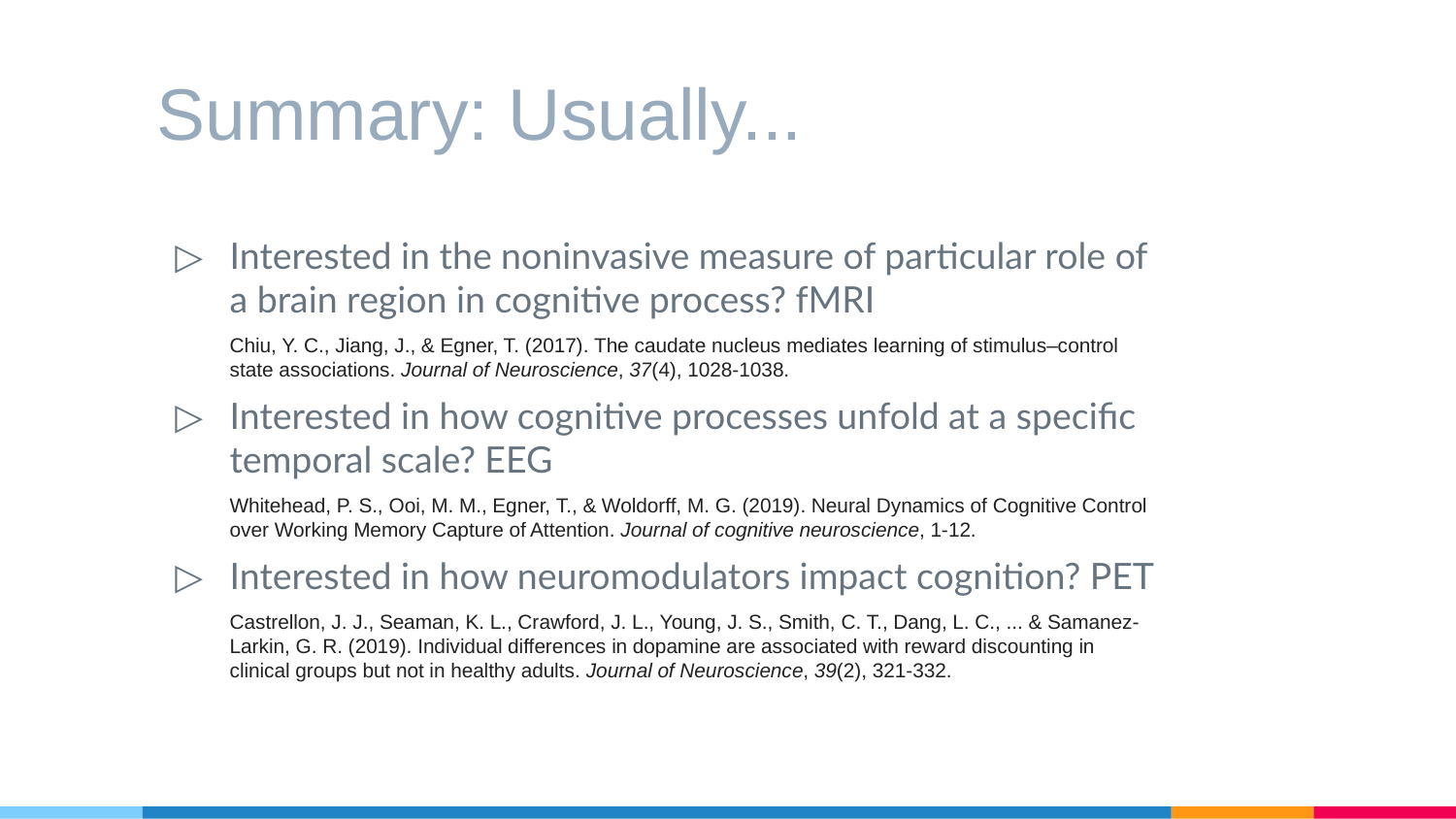

# Summary: Usually...
Interested in the noninvasive measure of particular role of a brain region in cognitive process? fMRI
Chiu, Y. C., Jiang, J., & Egner, T. (2017). The caudate nucleus mediates learning of stimulus–control state associations. Journal of Neuroscience, 37(4), 1028-1038.
Interested in how cognitive processes unfold at a specific temporal scale? EEG
Whitehead, P. S., Ooi, M. M., Egner, T., & Woldorff, M. G. (2019). Neural Dynamics of Cognitive Control over Working Memory Capture of Attention. Journal of cognitive neuroscience, 1-12.
Interested in how neuromodulators impact cognition? PET
Castrellon, J. J., Seaman, K. L., Crawford, J. L., Young, J. S., Smith, C. T., Dang, L. C., ... & Samanez-Larkin, G. R. (2019). Individual differences in dopamine are associated with reward discounting in clinical groups but not in healthy adults. Journal of Neuroscience, 39(2), 321-332.